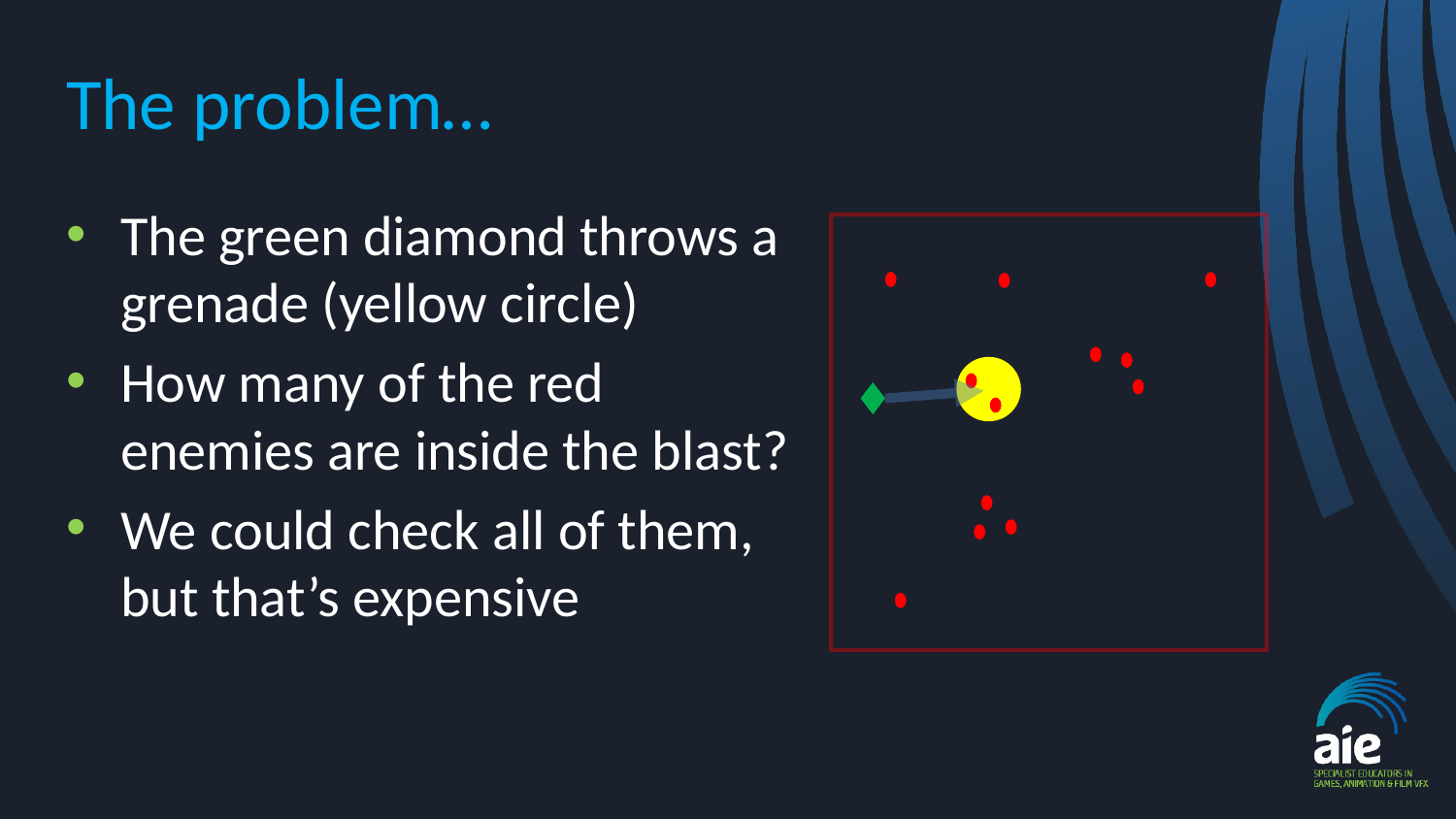

# The problem…
The green diamond throws a grenade (yellow circle)
How many of the red enemies are inside the blast?
We could check all of them, but that’s expensive